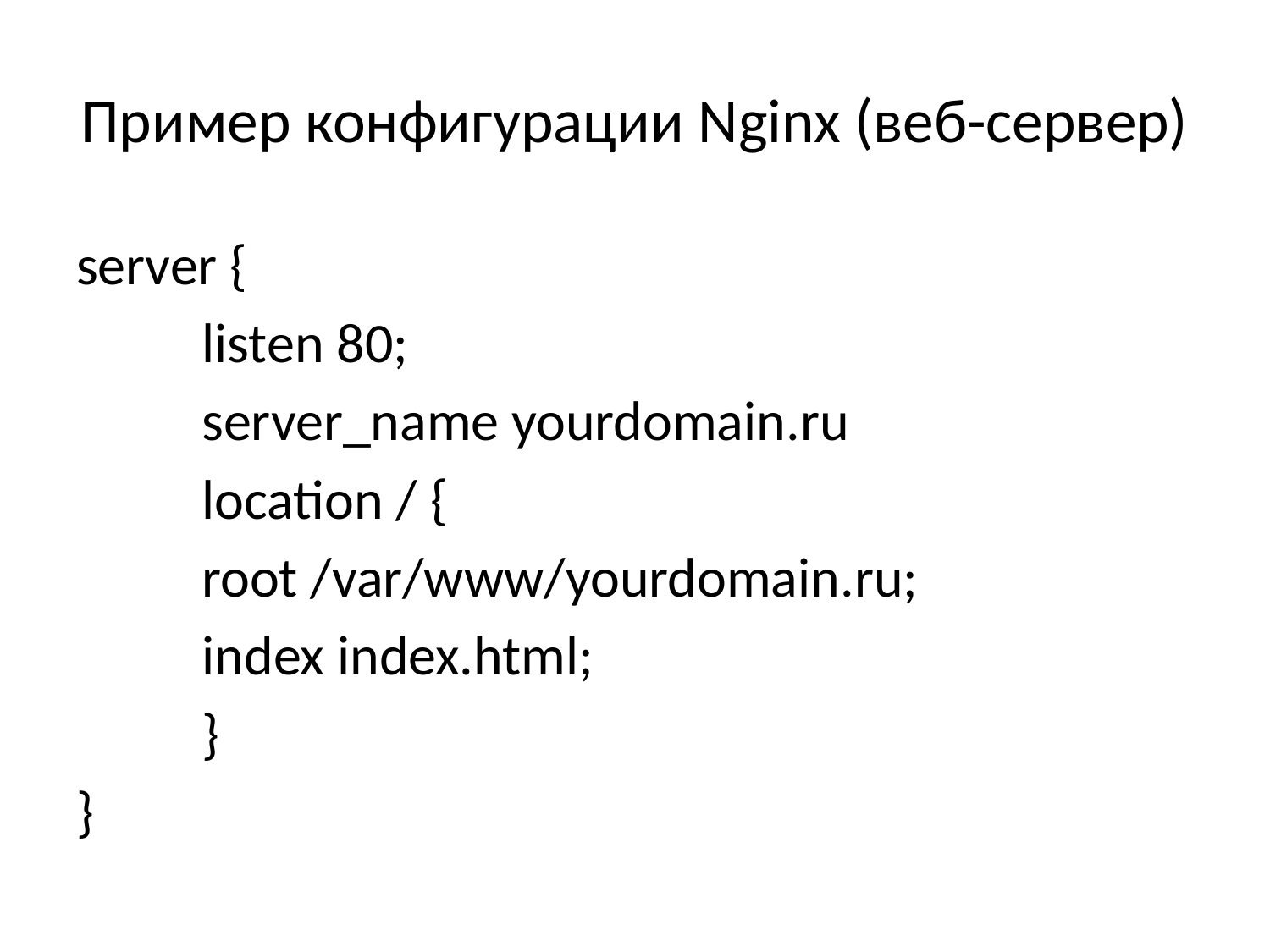

# Пример конфигурации Nginx (веб-сервер)
server {
	listen 80;
	server_name yourdomain.ru
	location / {
		root /var/www/yourdomain.ru;
		index index.html;
	}
}